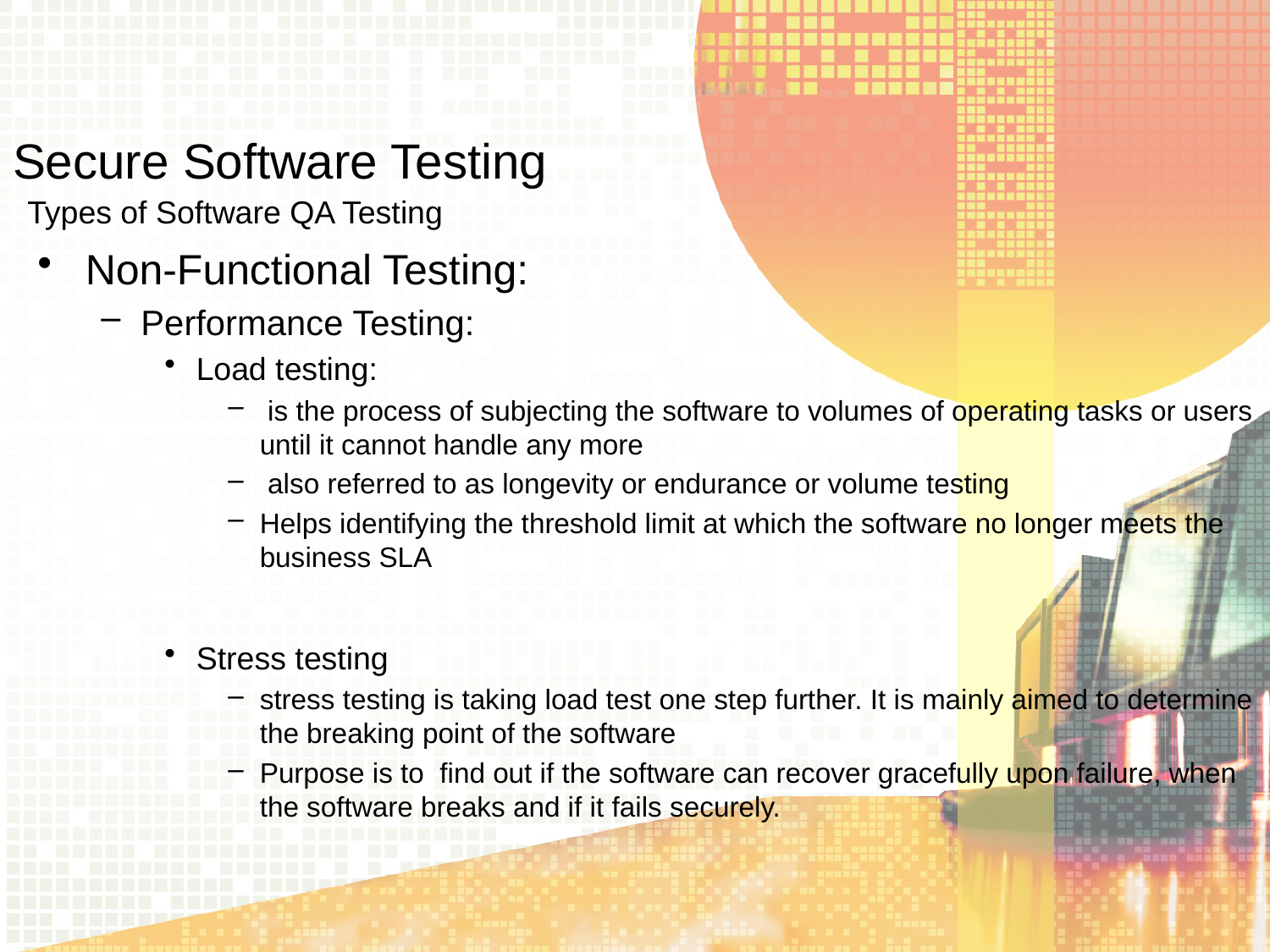

Secure Software Testing
Types of Software QA Testing
Non-Functional Testing:
Performance Testing:
Load testing:
 is the process of subjecting the software to volumes of operating tasks or users until it cannot handle any more
 also referred to as longevity or endurance or volume testing
Helps identifying the threshold limit at which the software no longer meets the business SLA

Stress testing
stress testing is taking load test one step further. It is mainly aimed to determine the breaking point of the software
Purpose is to  find out if the software can recover gracefully upon failure, when the software breaks and if it fails securely.